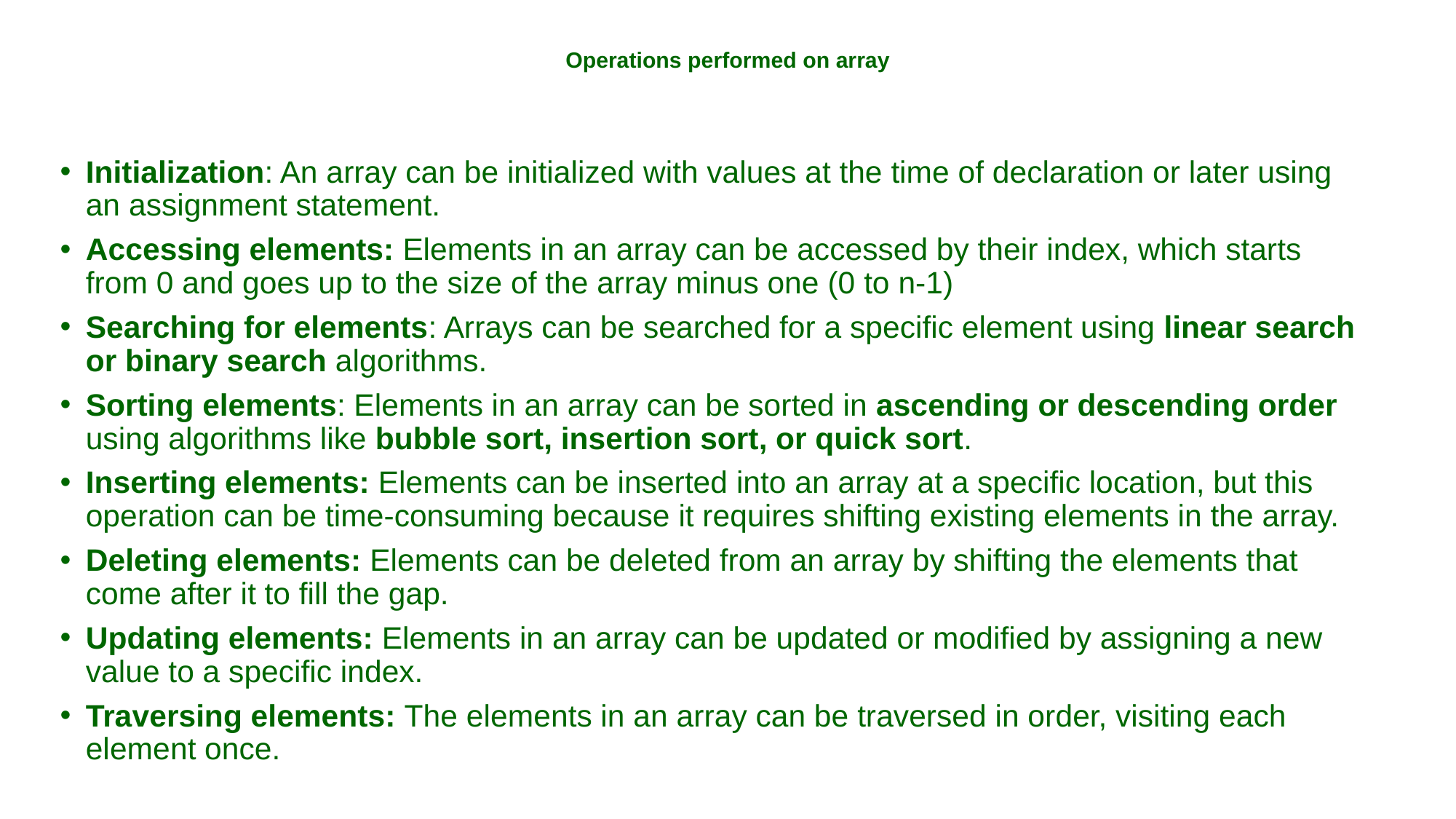

# Operations performed on array
Initialization: An array can be initialized with values at the time of declaration or later using an assignment statement.
Accessing elements: Elements in an array can be accessed by their index, which starts from 0 and goes up to the size of the array minus one (0 to n-1)
Searching for elements: Arrays can be searched for a specific element using linear search or binary search algorithms.
Sorting elements: Elements in an array can be sorted in ascending or descending order using algorithms like bubble sort, insertion sort, or quick sort.
Inserting elements: Elements can be inserted into an array at a specific location, but this operation can be time-consuming because it requires shifting existing elements in the array.
Deleting elements: Elements can be deleted from an array by shifting the elements that come after it to fill the gap.
Updating elements: Elements in an array can be updated or modified by assigning a new value to a specific index.
Traversing elements: The elements in an array can be traversed in order, visiting each element once.